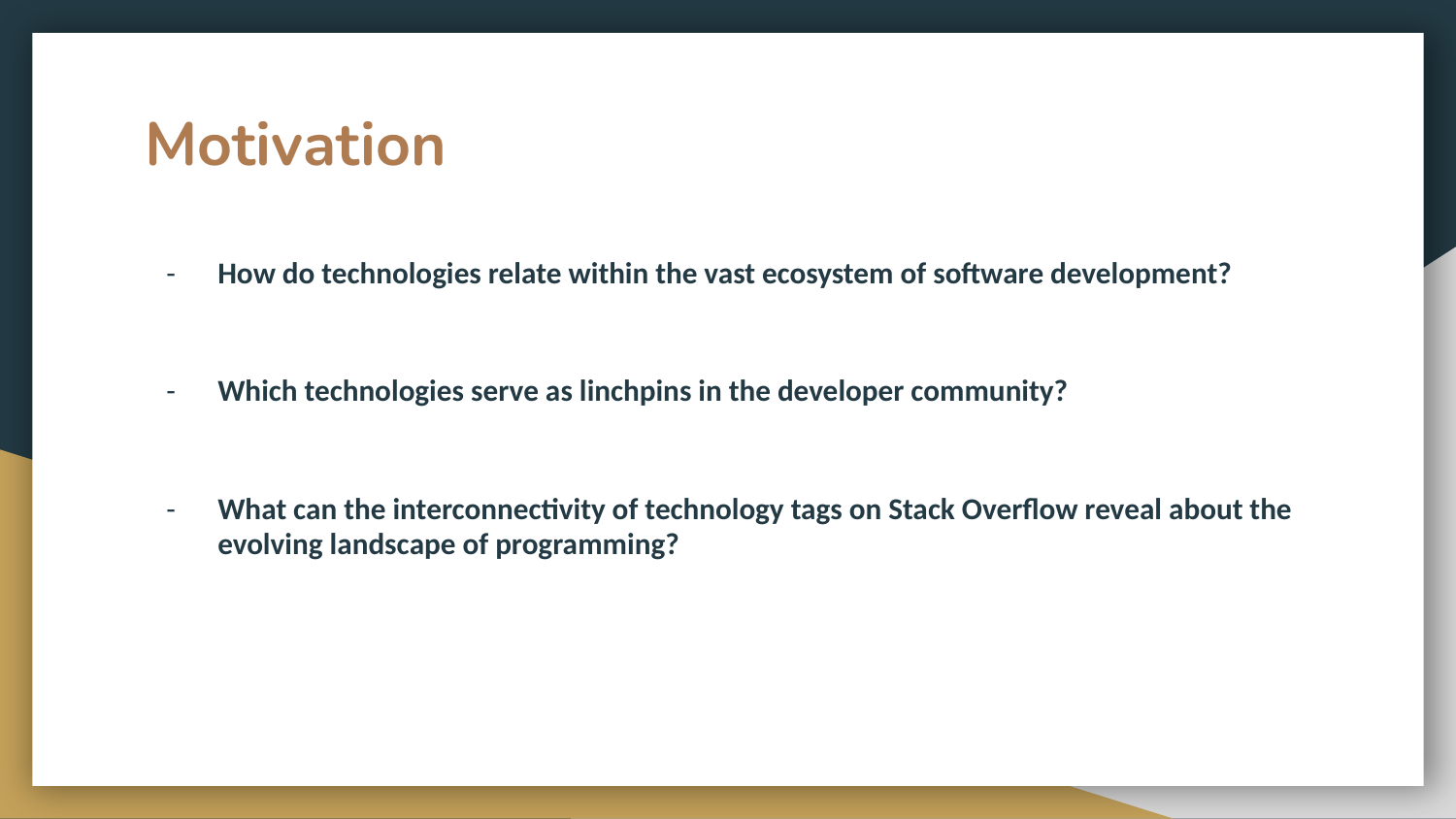

# Motivation
How do technologies relate within the vast ecosystem of software development?

Which technologies serve as linchpins in the developer community?

What can the interconnectivity of technology tags on Stack Overflow reveal about the evolving landscape of programming?